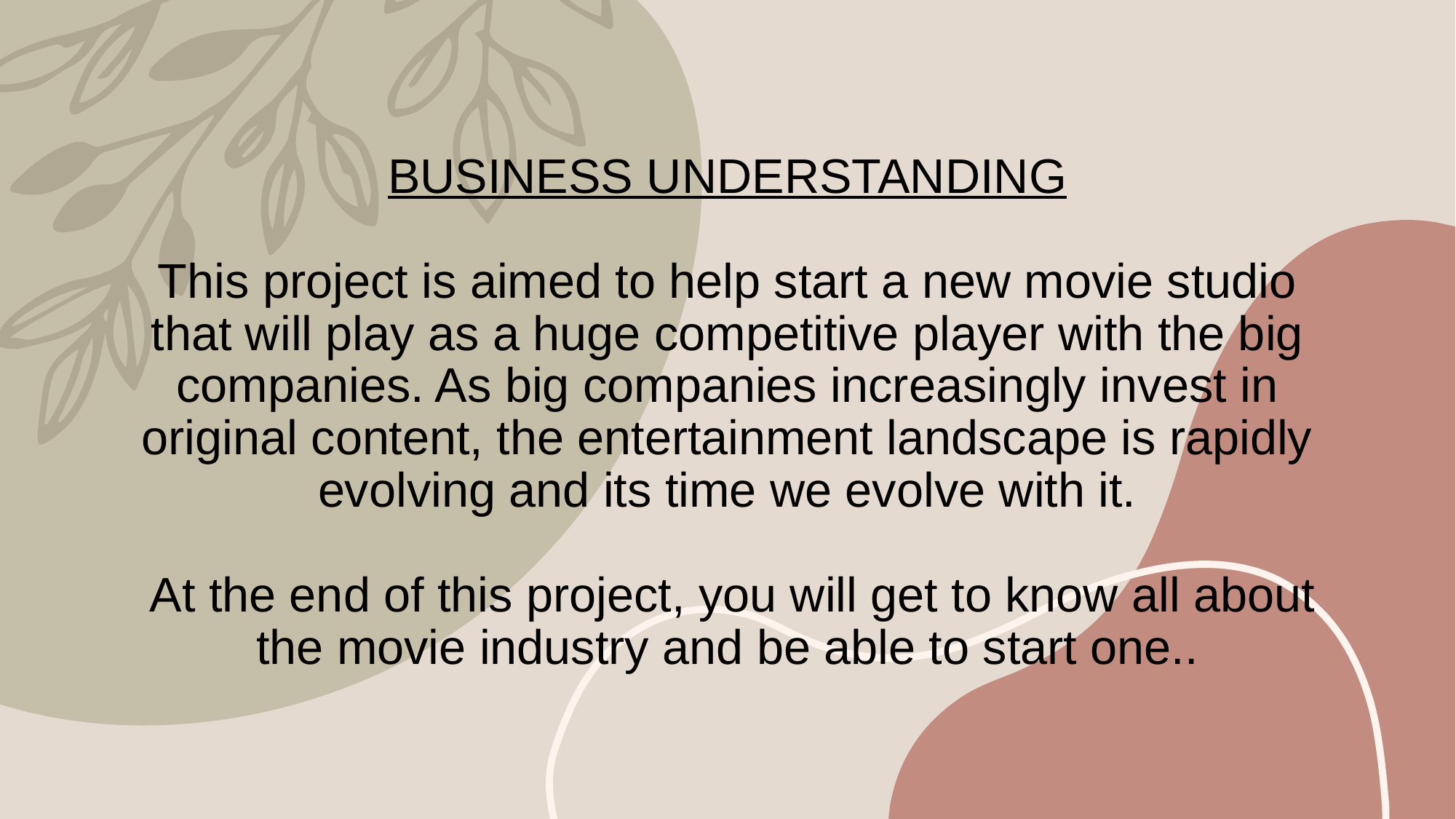

# BUSINESS UNDERSTANDING This project is aimed to help start a new movie studio that will play as a huge competitive player with the big companies. As big companies increasingly invest in original content, the entertainment landscape is rapidly evolving and its time we evolve with it. At the end of this project, you will get to know all about the movie industry and be able to start one..